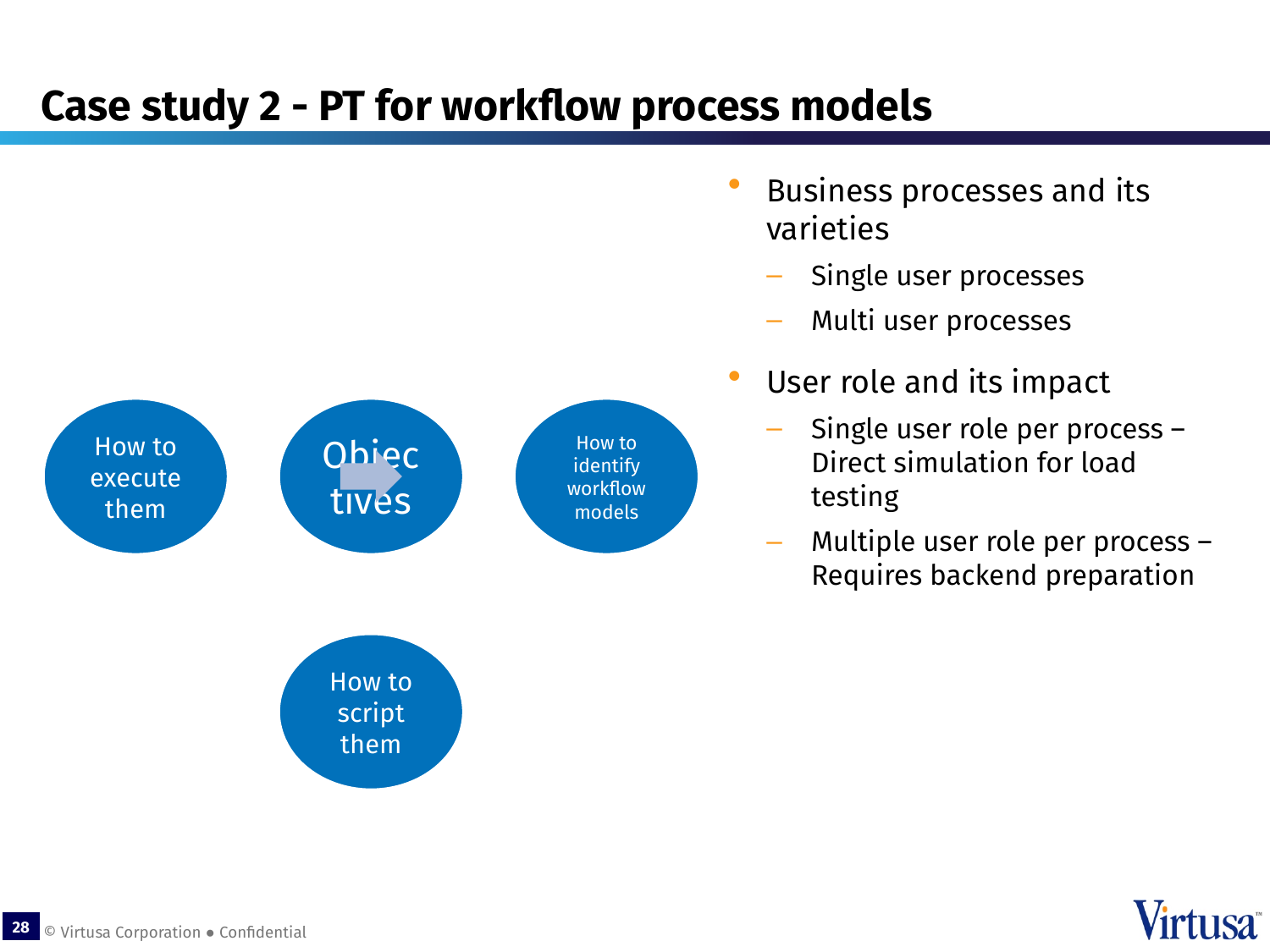

# Case study 2 - PT for workflow process models
Objectives
How to identify workflow models
How to script them
How to execute them
Business processes and its varieties
Single user processes
Multi user processes
User role and its impact
Single user role per process – Direct simulation for load testing
Multiple user role per process – Requires backend preparation